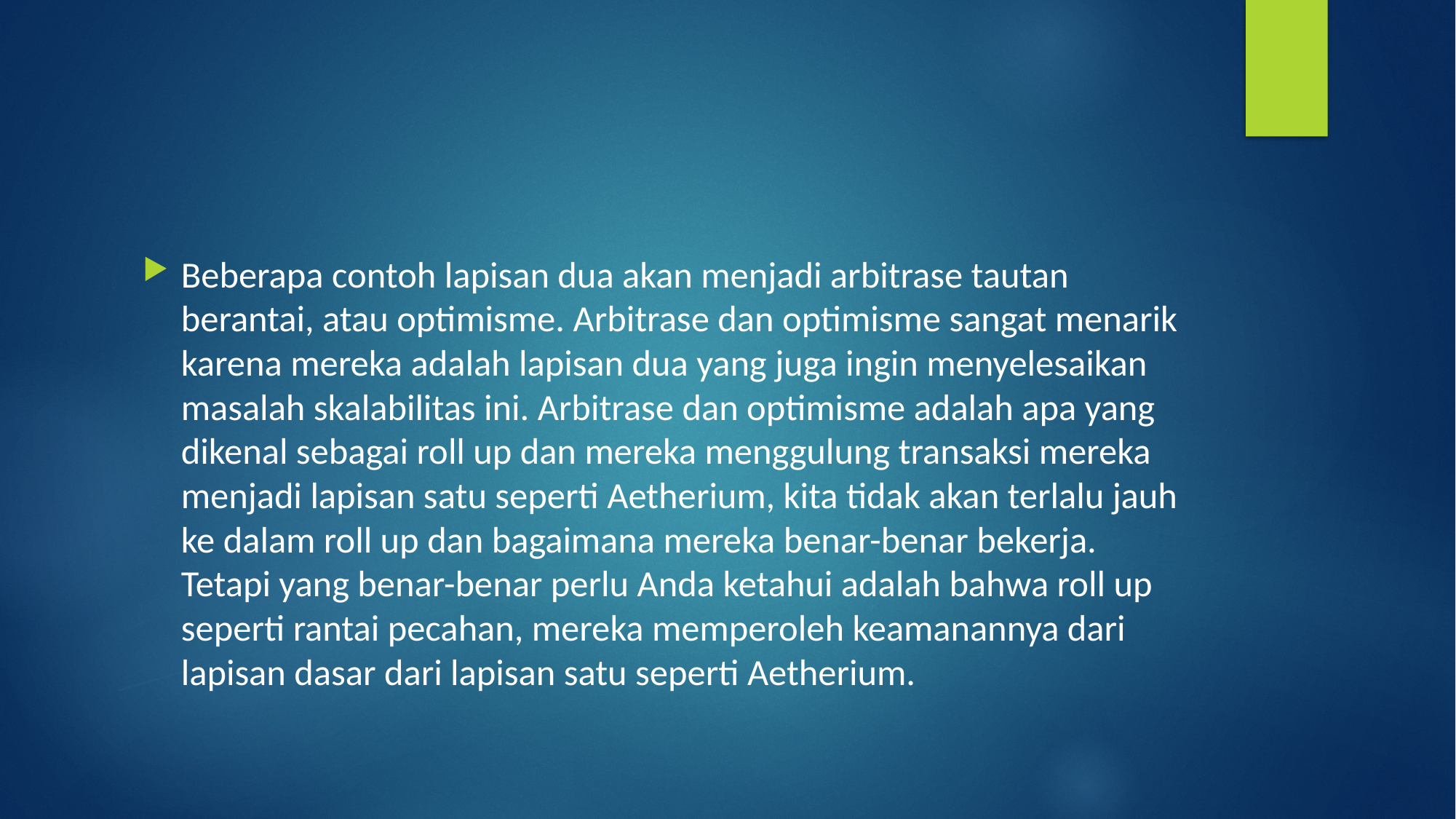

#
Beberapa contoh lapisan dua akan menjadi arbitrase tautan berantai, atau optimisme. Arbitrase dan optimisme sangat menarik karena mereka adalah lapisan dua yang juga ingin menyelesaikan masalah skalabilitas ini. Arbitrase dan optimisme adalah apa yang dikenal sebagai roll up dan mereka menggulung transaksi mereka menjadi lapisan satu seperti Aetherium, kita tidak akan terlalu jauh ke dalam roll up dan bagaimana mereka benar-benar bekerja. Tetapi yang benar-benar perlu Anda ketahui adalah bahwa roll up seperti rantai pecahan, mereka memperoleh keamanannya dari lapisan dasar dari lapisan satu seperti Aetherium.